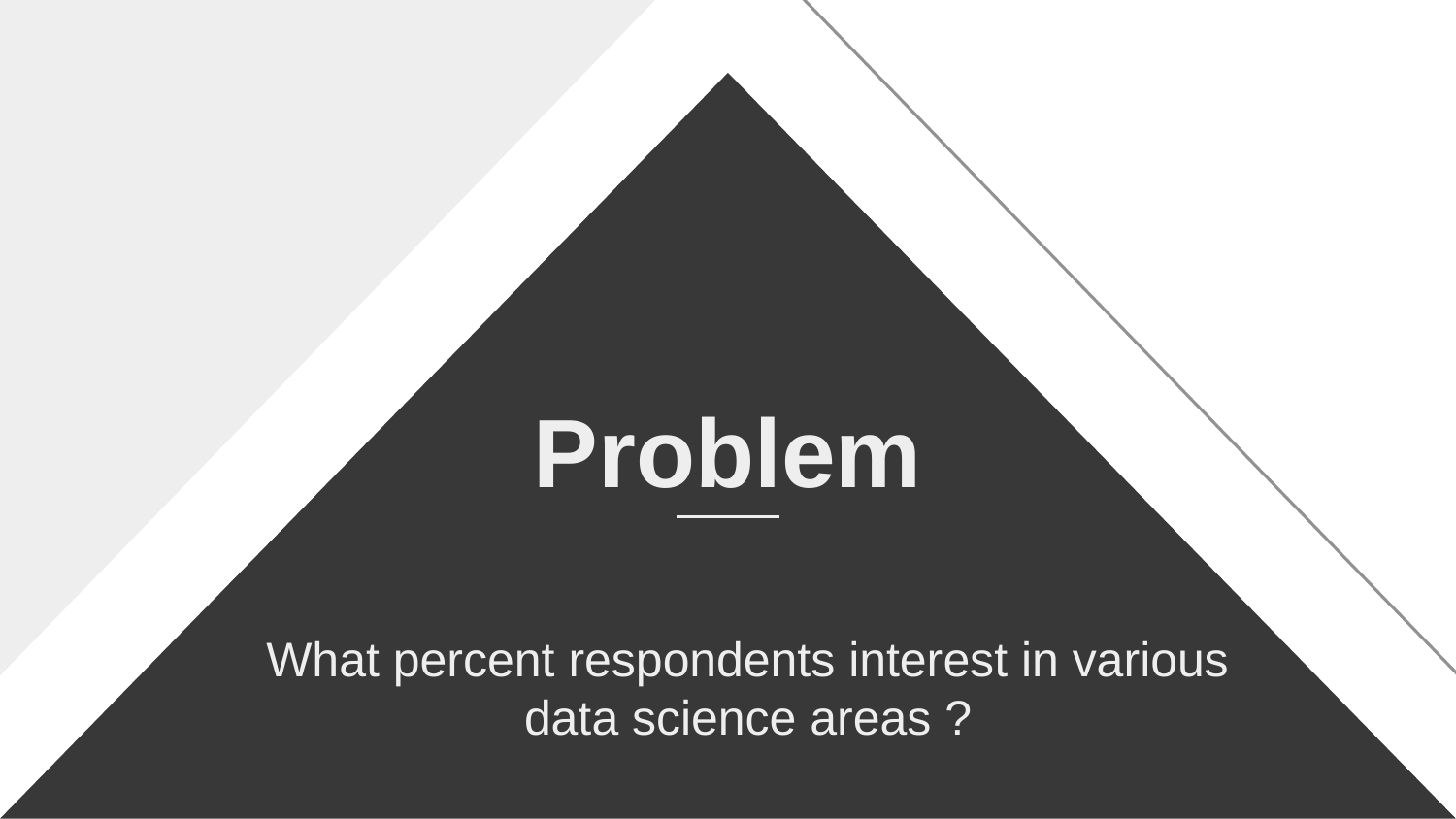

# Problem
What percent respondents interest in various data science areas ?